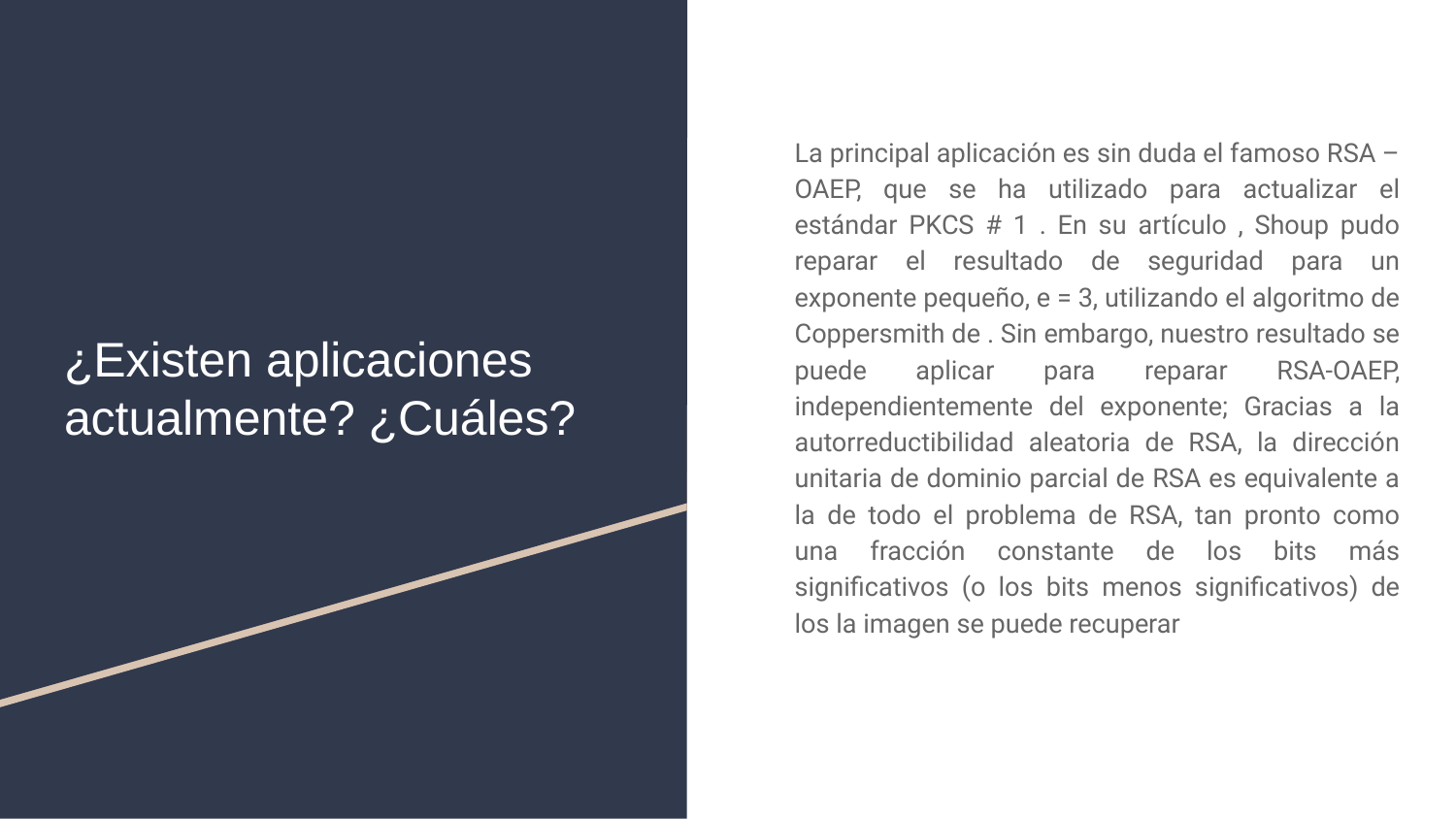

La principal aplicación es sin duda el famoso RSA – OAEP, que se ha utilizado para actualizar el estándar PKCS # 1 . En su artículo , Shoup pudo reparar el resultado de seguridad para un exponente pequeño, e = 3, utilizando el algoritmo de Coppersmith de . Sin embargo, nuestro resultado se puede aplicar para reparar RSA-OAEP, independientemente del exponente; Gracias a la autorreductibilidad aleatoria de RSA, la dirección unitaria de dominio parcial de RSA es equivalente a la de todo el problema de RSA, tan pronto como una fracción constante de los bits más significativos (o los bits menos significativos) de los la imagen se puede recuperar

# ¿Existen aplicaciones actualmente? ¿Cuáles?